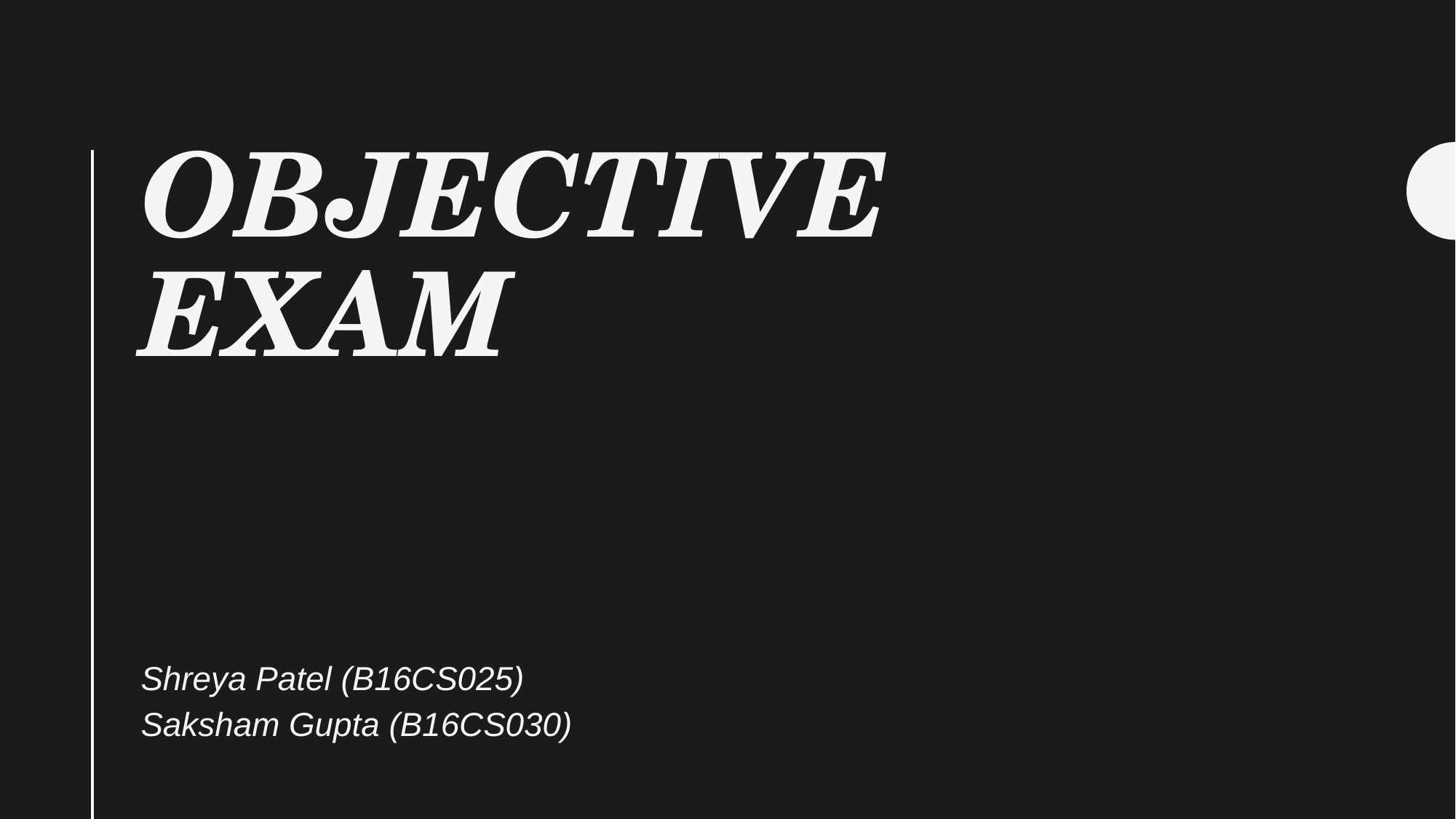

# OBJECTIVE EXAM
Shreya Patel (B16CS025)
Saksham Gupta (B16CS030)